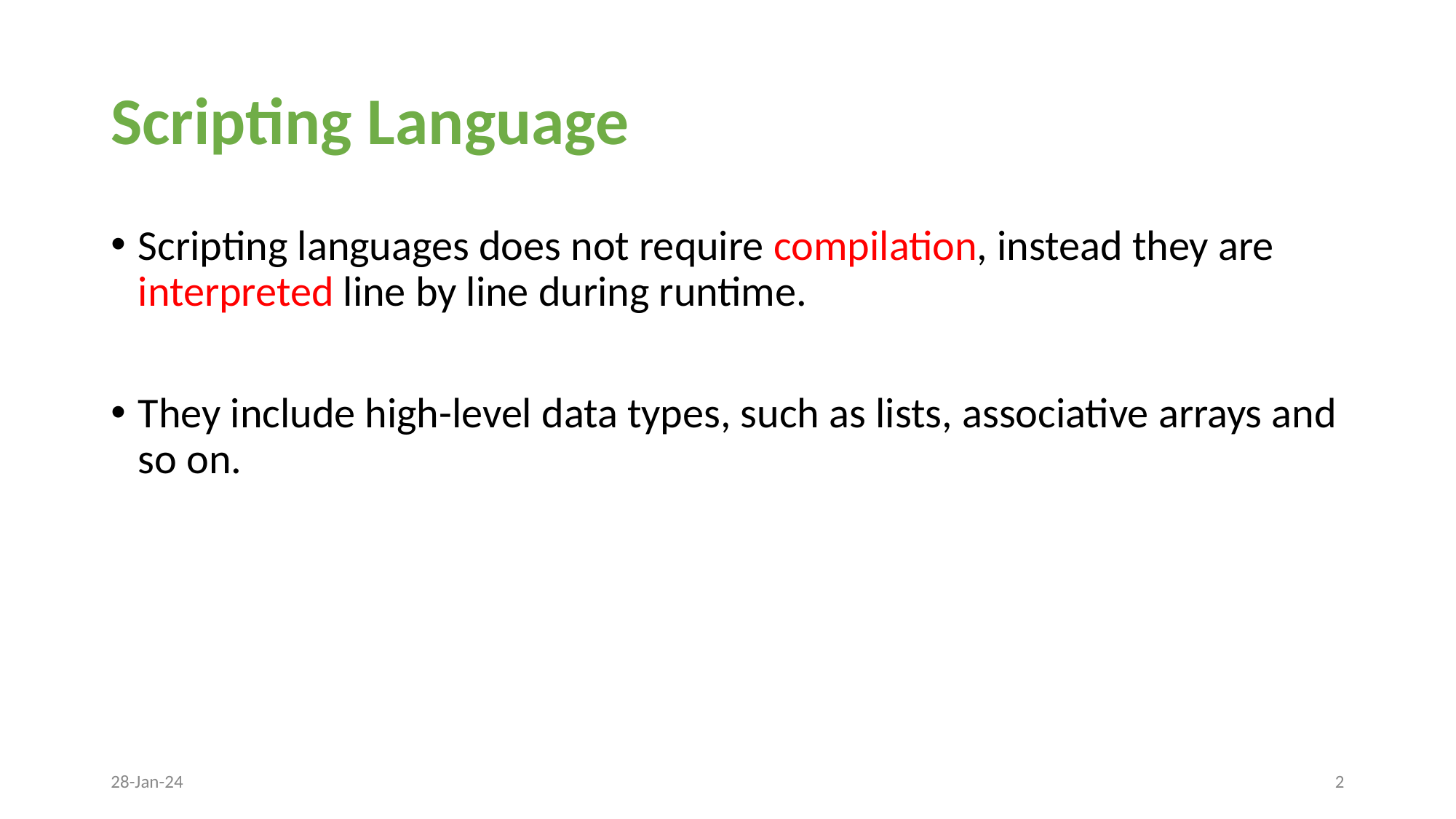

# Scripting Language

Scripting languages does not require compilation, instead they are interpreted line by line during runtime.

They include high-level data types, such as lists, associative arrays and so on.
28-Jan-24
2